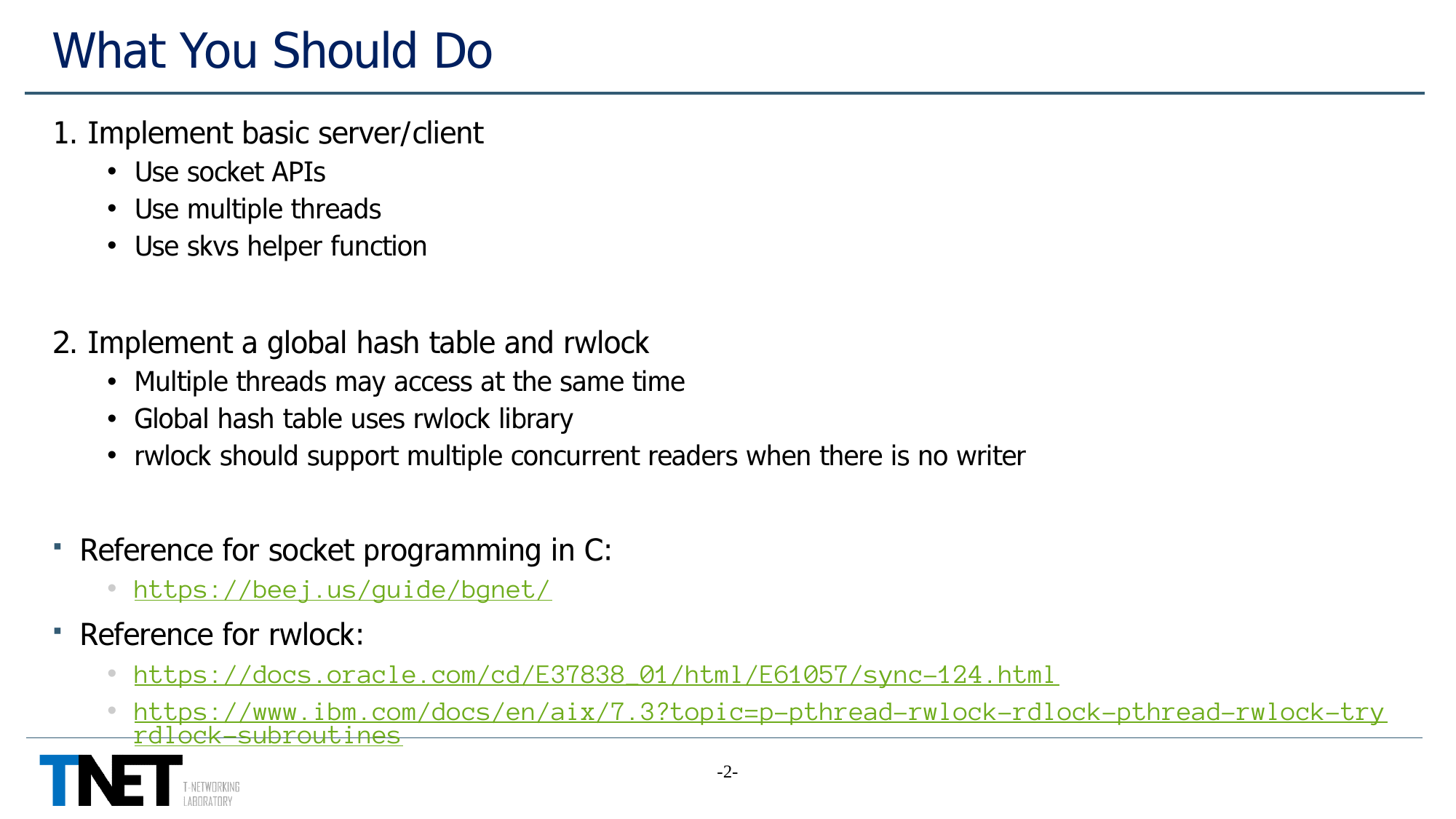

# What You Should Do
1. Implement basic server/client
Use socket APIs
Use multiple threads
Use skvs helper function

2. Implement a global hash table and rwlock
Multiple threads may access at the same time
Global hash table uses rwlock library
rwlock should support multiple concurrent readers when there is no writer

Reference for socket programming in C:
https://beej.us/guide/bgnet/
Reference for rwlock:
https://docs.oracle.com/cd/E37838_01/html/E61057/sync-124.html
https://www.ibm.com/docs/en/aix/7.3?topic=p-pthread-rwlock-rdlock-pthread-rwlock-tryrdlock-subroutines

-2-